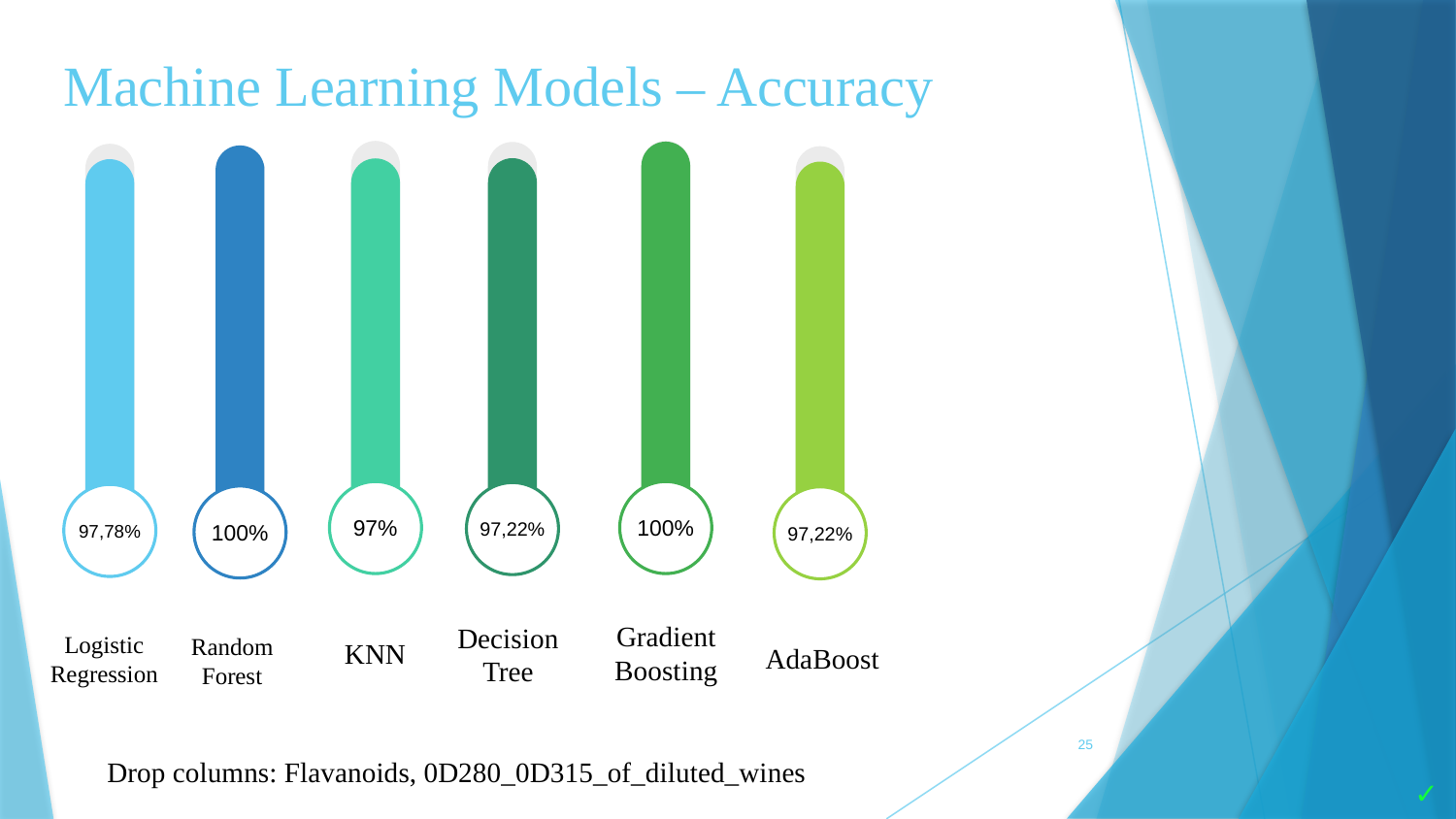

Machine Learning Models – Accuracy

97%
KNN

100%
Gradient Boosting

97,22%
Decision Tree

97,78%
Logistic Regression

100%
Random Forest

97,22%
AdaBoost

25
Drop columns: Flavanoids, 0D280_0D315_of_diluted_wines
✓